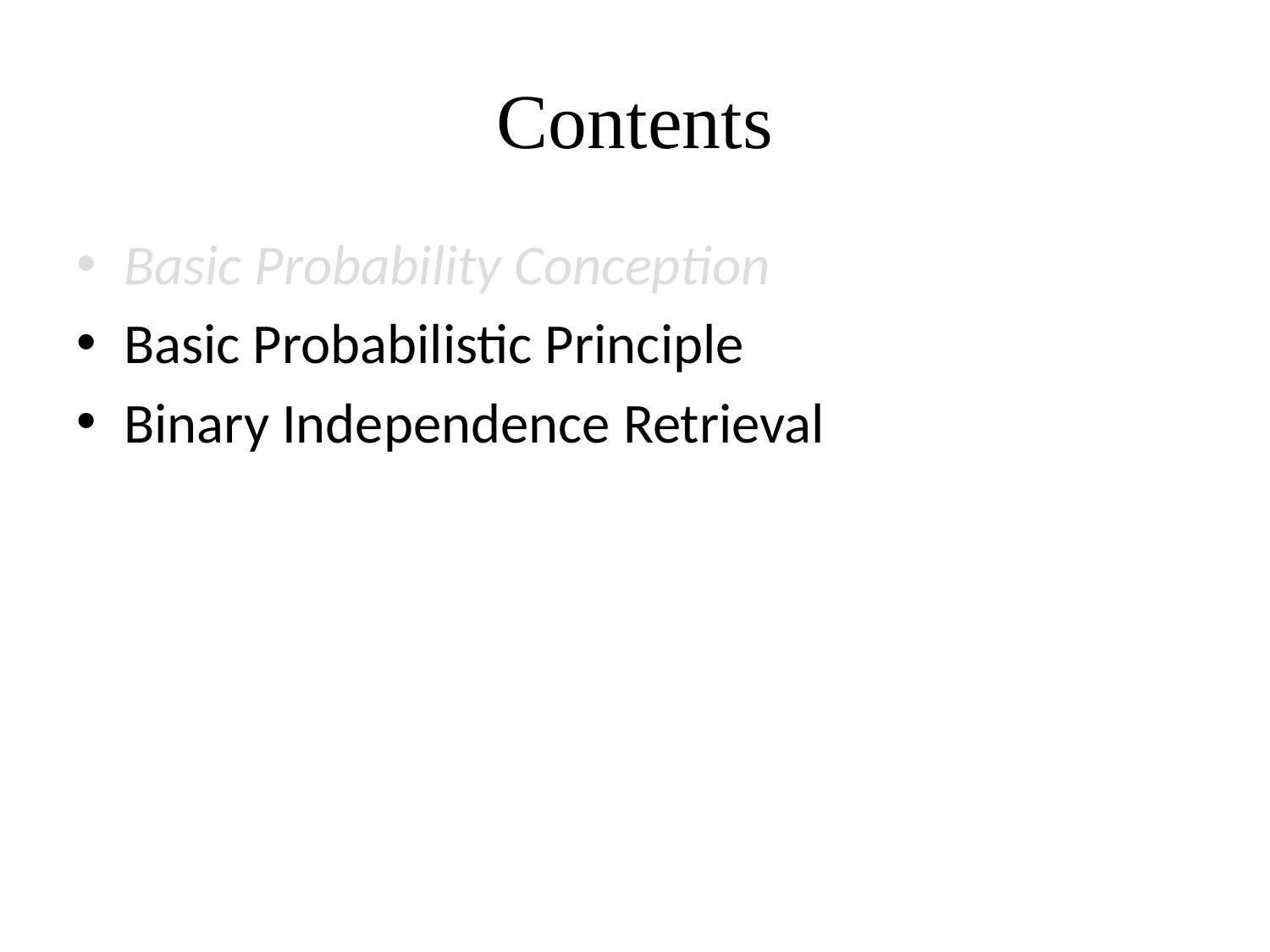

# Contents
Basic Probability Conception
Basic Probabilistic Principle
Binary Independence Retrieval